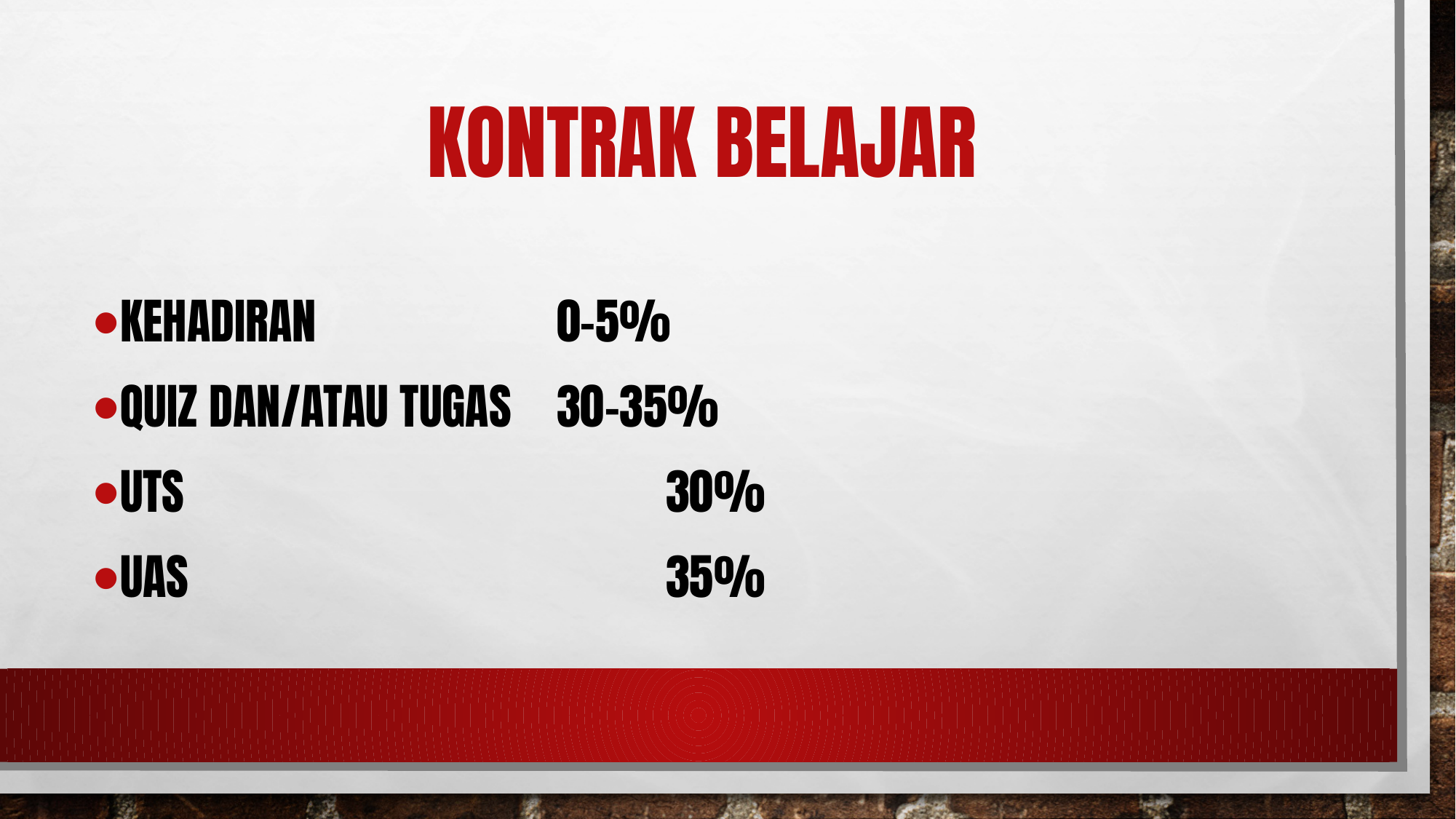

# Kontrak belajar
Kehadiran			0-5%
Quiz dan/atau tugas	30-35%
Uts					30%
Uas					35%